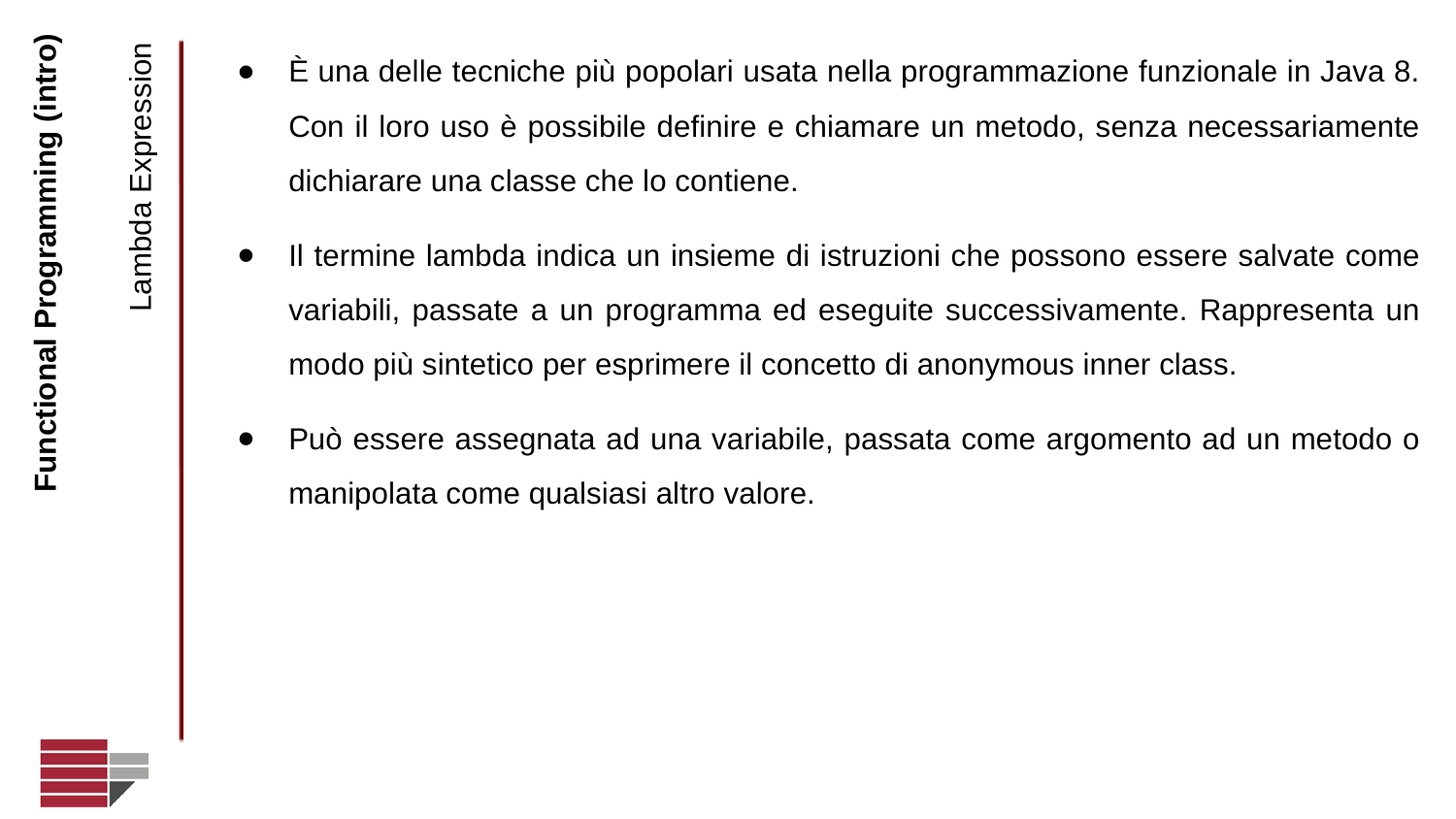

È una delle tecniche più popolari usata nella programmazione funzionale in Java 8. Con il loro uso è possibile definire e chiamare un metodo, senza necessariamente dichiarare una classe che lo contiene.
Il termine lambda indica un insieme di istruzioni che possono essere salvate come variabili, passate a un programma ed eseguite successivamente. Rappresenta un modo più sintetico per esprimere il concetto di anonymous inner class.
Può essere assegnata ad una variabile, passata come argomento ad un metodo o manipolata come qualsiasi altro valore.
# Functional Programming (intro)
Lambda Expression